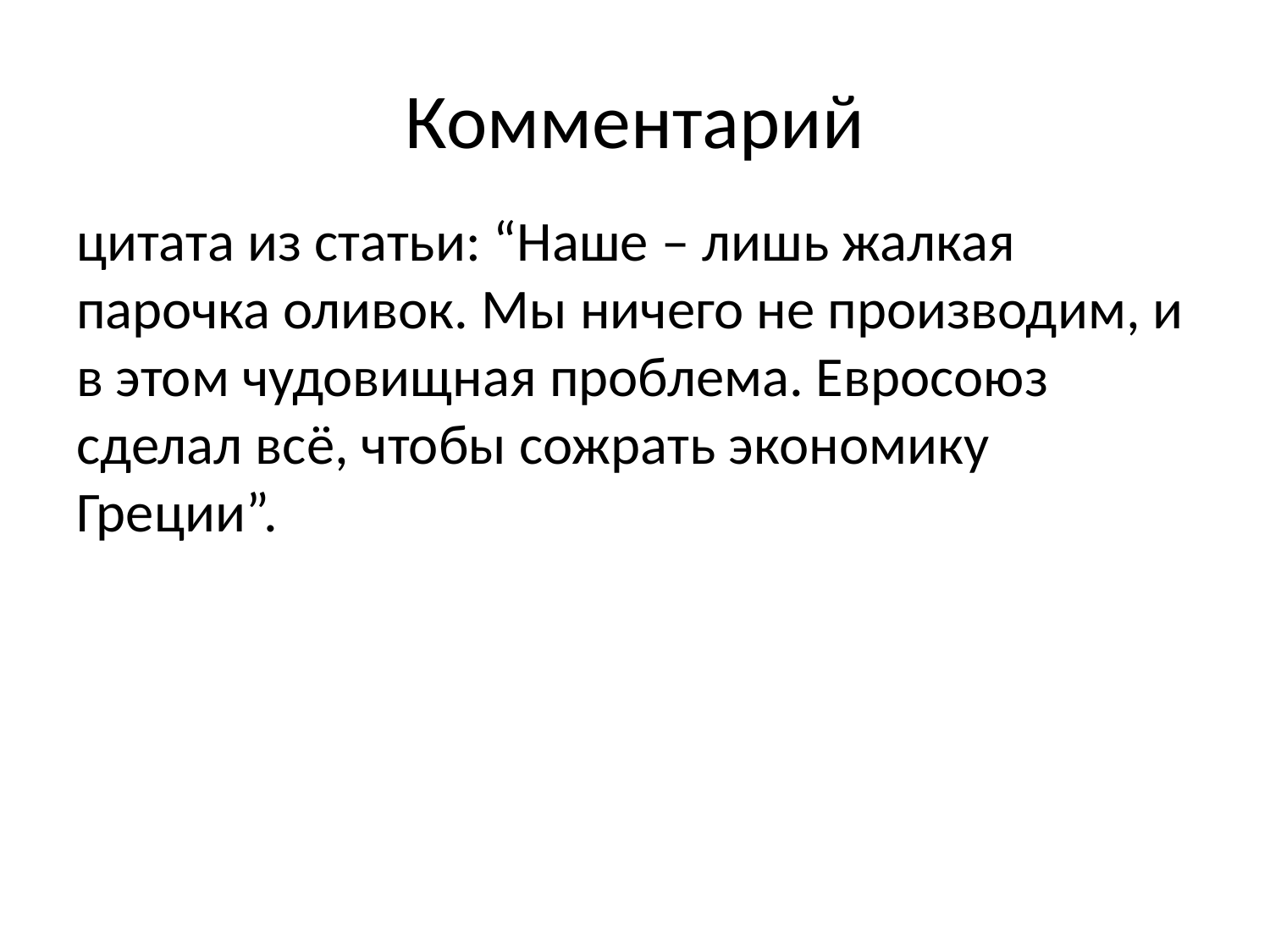

# Комментарий
цитата из статьи: “Наше – лишь жалкая парочка оливок. Мы ничего не производим, и в этом чудовищная проблема. Евросоюз сделал всё, чтобы сожрать экономику Греции”.